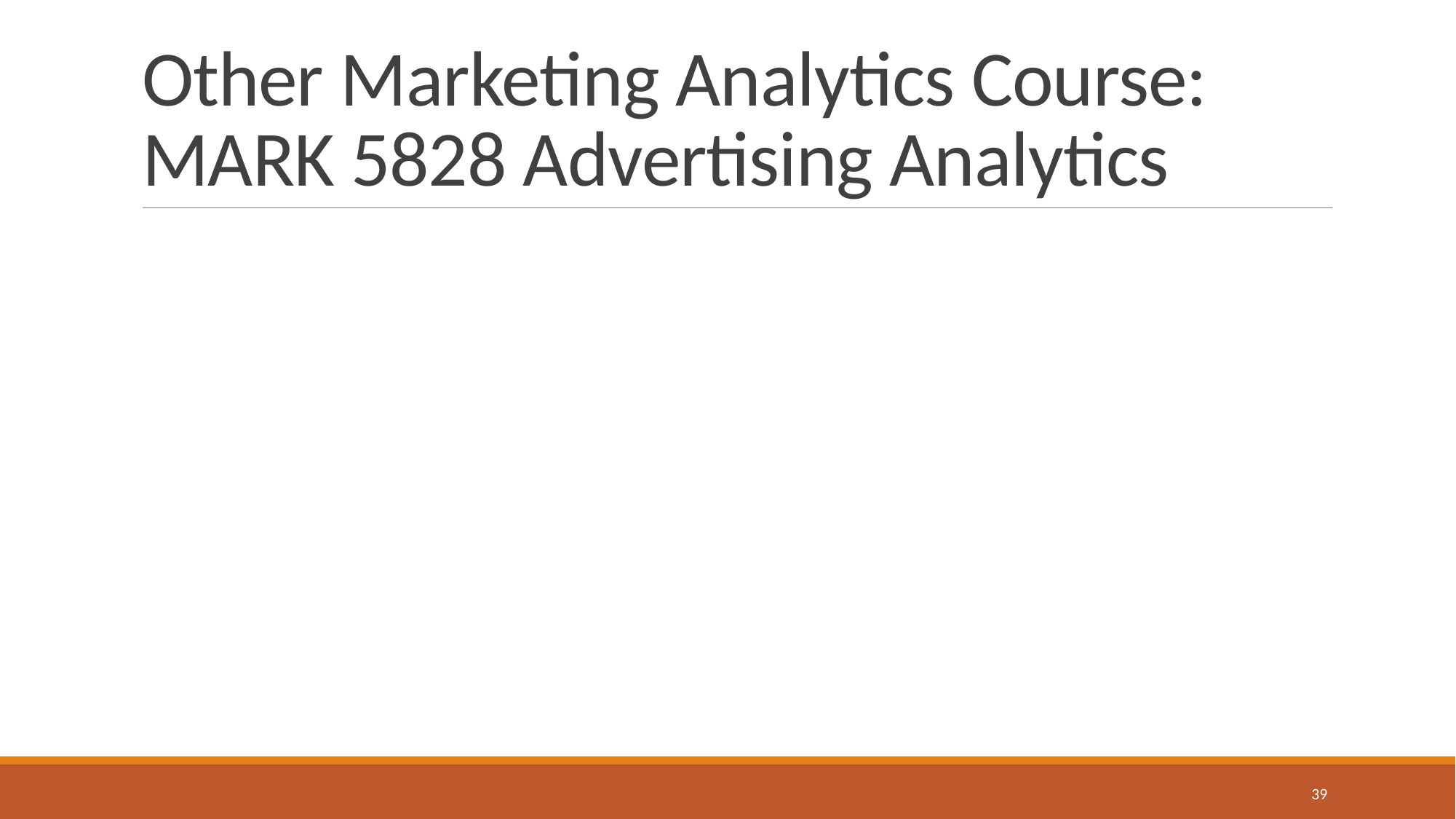

# Other Marketing Analytics Course: MARK 5828 Advertising Analytics

39